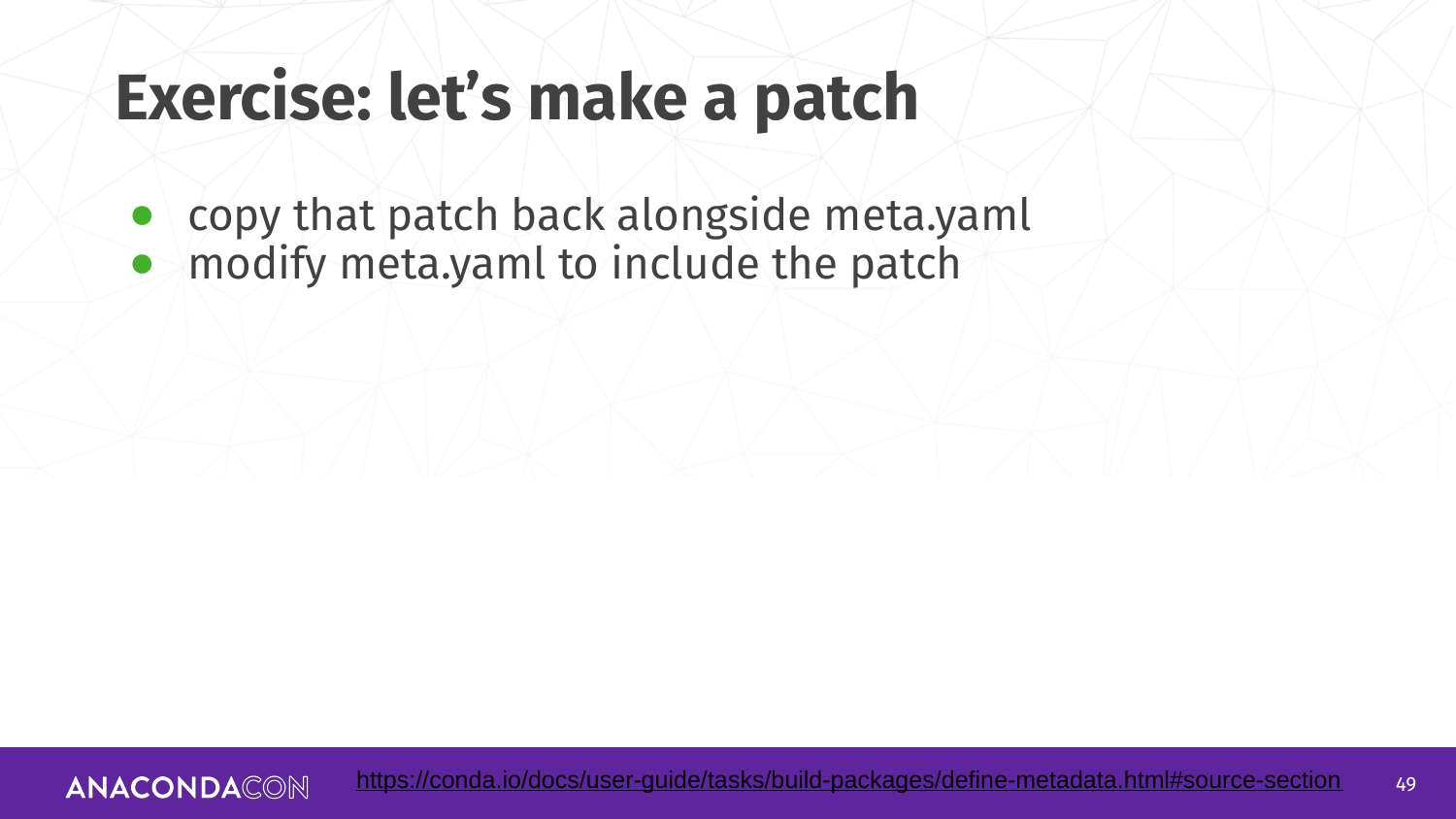

# Exercise: let’s make a patch
copy that patch back alongside meta.yaml
modify meta.yaml to include the patch

https://conda.io/docs/user-guide/tasks/build-packages/define-metadata.html#source-section
49